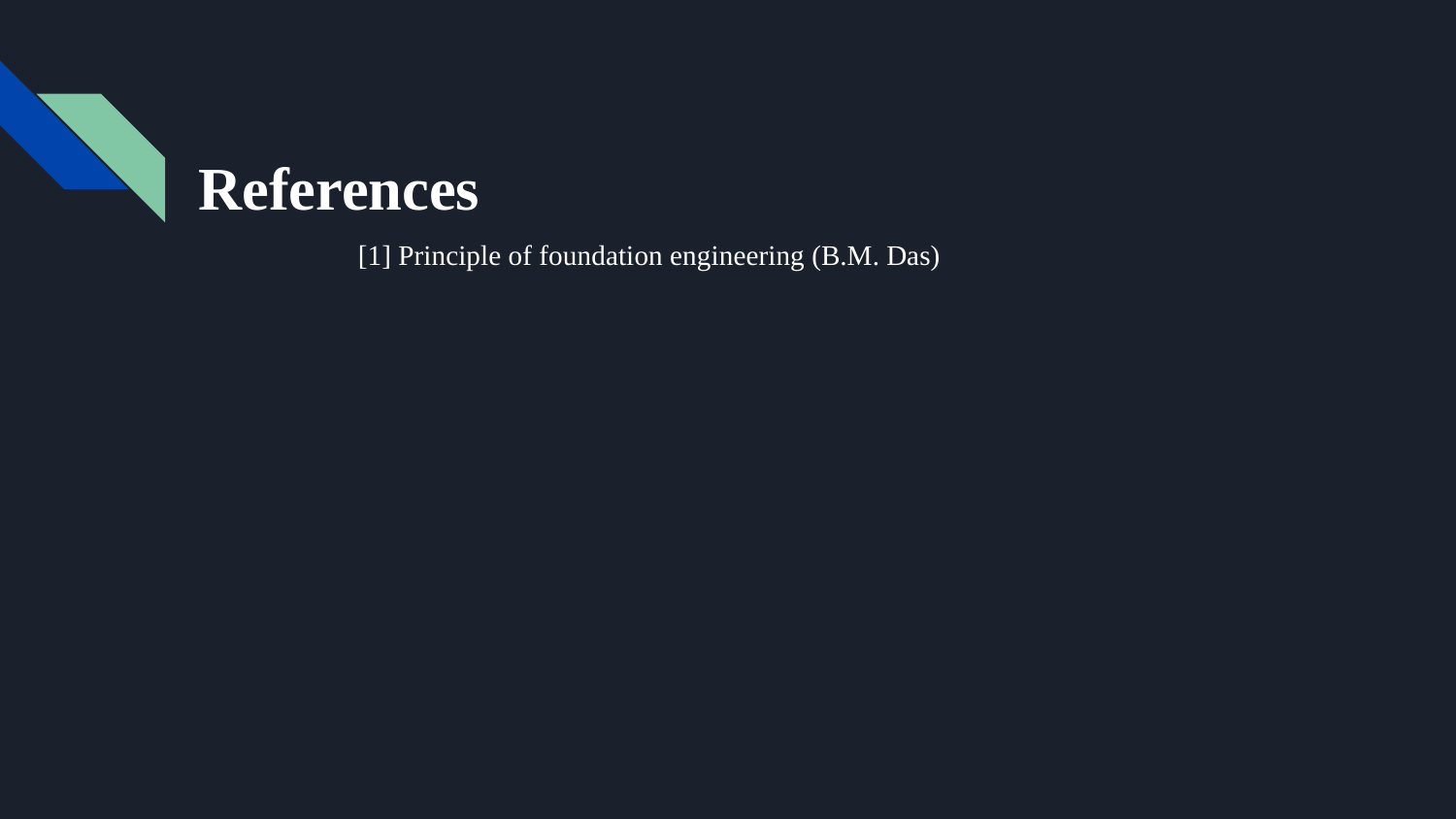

References
[1] Principle of foundation engineering (B.M. Das)